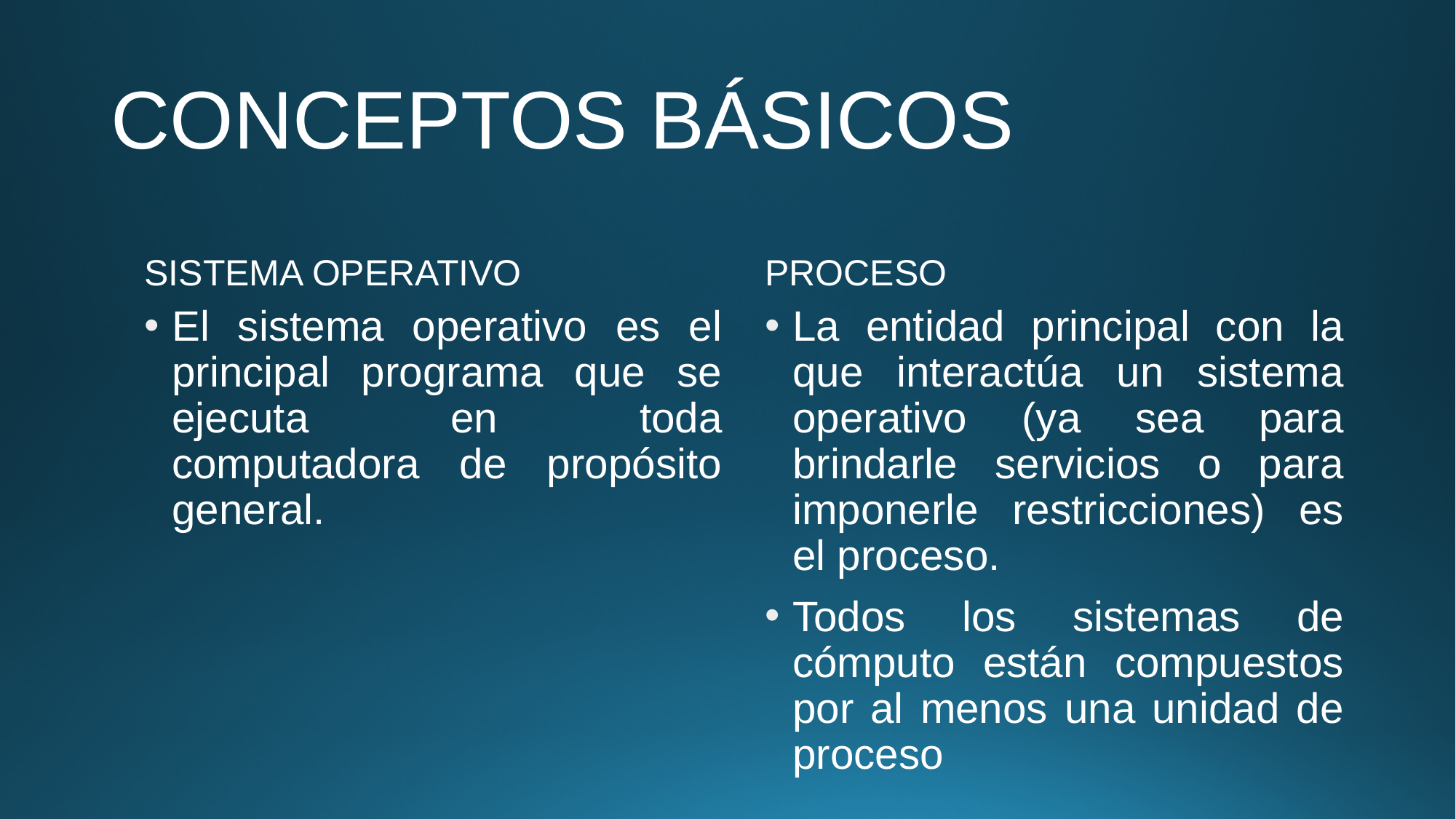

# CONCEPTOS BÁSICOS
SISTEMA OPERATIVO
PROCESO
El sistema operativo es el principal programa que se ejecuta en toda computadora de propósito general.

La entidad principal con la que interactúa un sistema operativo (ya sea para brindarle servicios o para imponerle restricciones) es el proceso.
Todos los sistemas de cómputo están compuestos por al menos una unidad de proceso